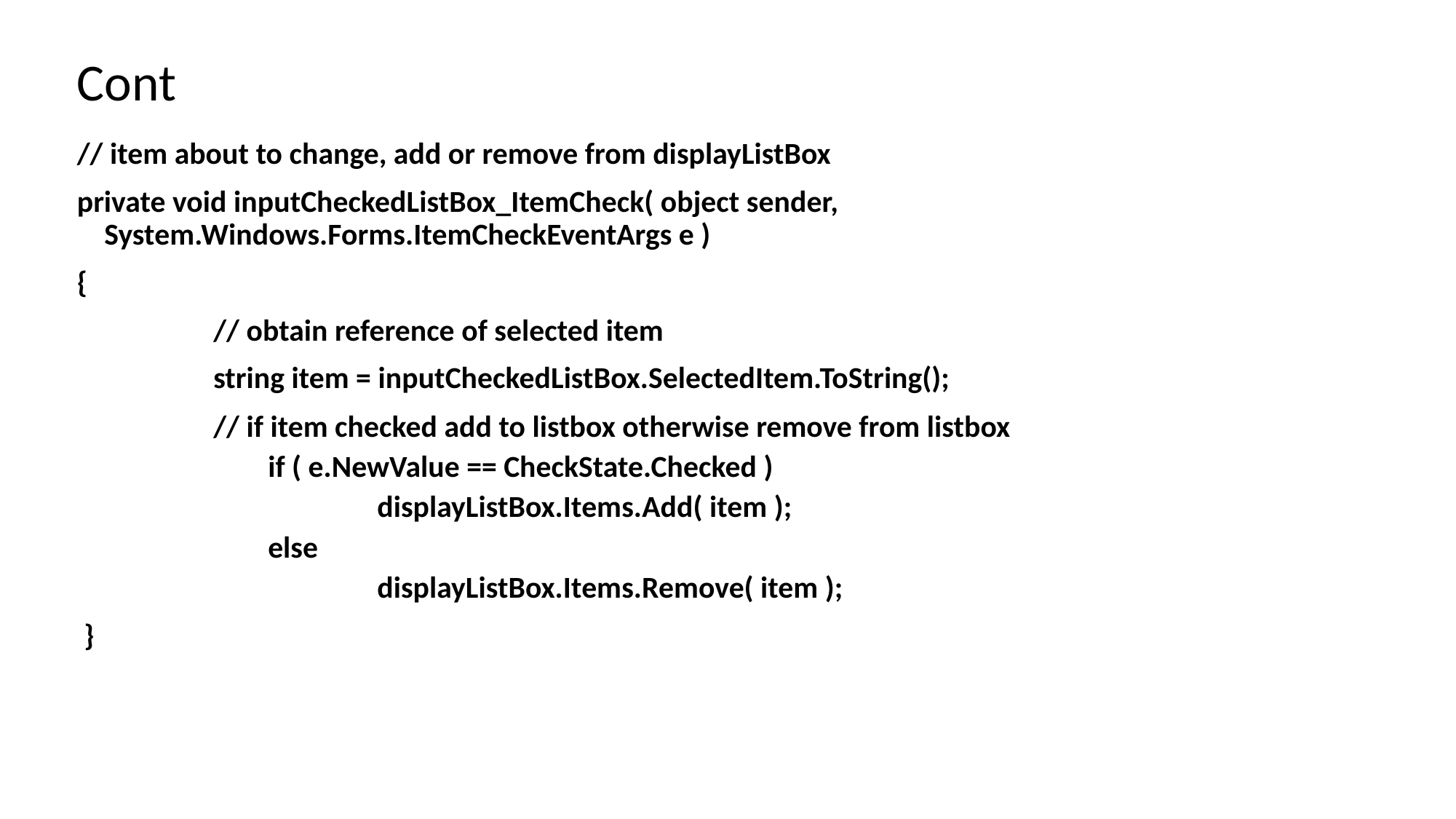

# Cont
// item about to change, add or remove from displayListBox
private void inputCheckedListBox_ItemCheck( object sender, System.Windows.Forms.ItemCheckEventArgs e )
{
		// obtain reference of selected item
		string item = inputCheckedListBox.SelectedItem.ToString();
		// if item checked add to listbox otherwise remove from listbox
		if ( e.NewValue == CheckState.Checked )
 			displayListBox.Items.Add( item );
		else
 			displayListBox.Items.Remove( item );
 }